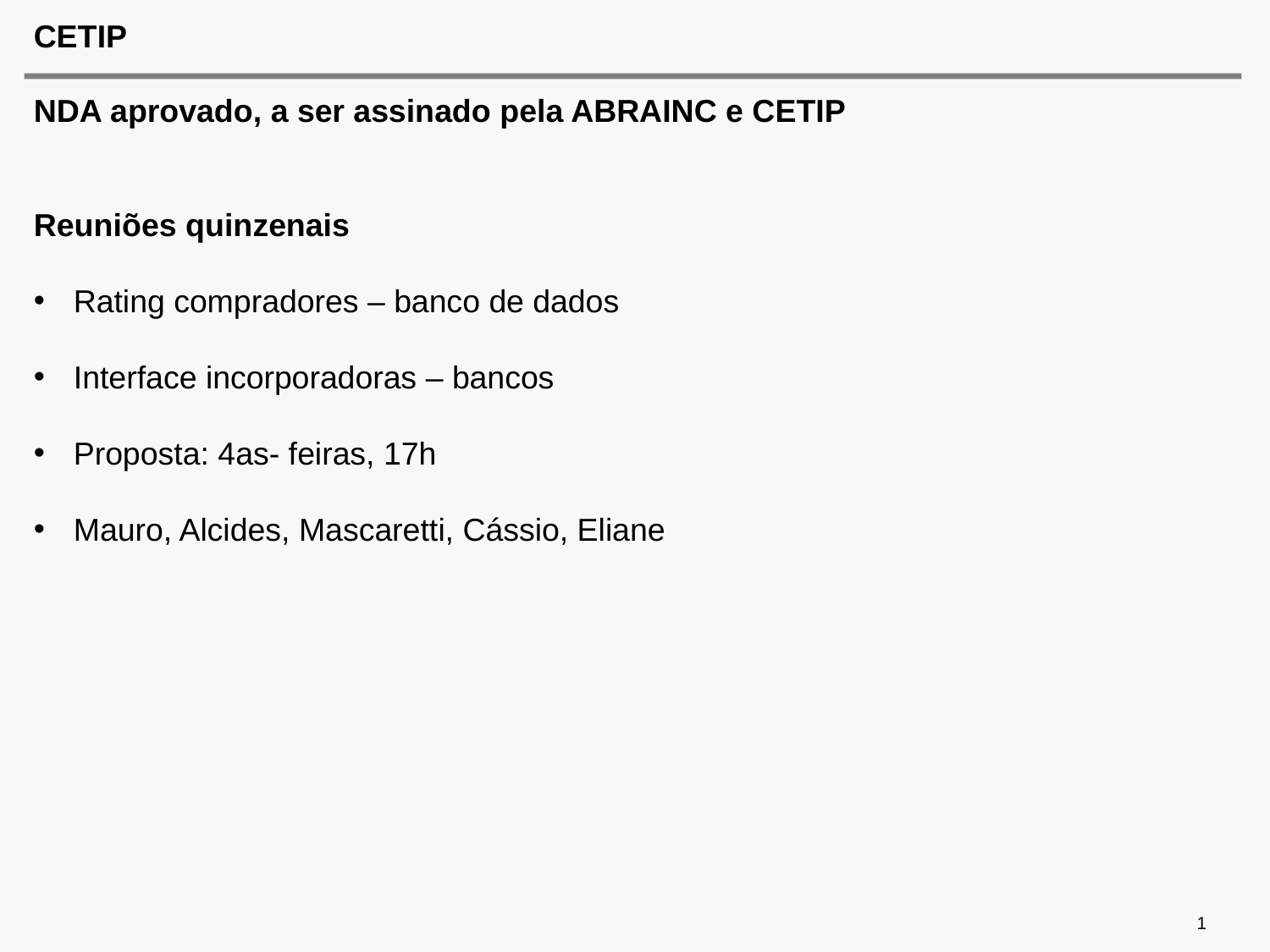

# CETIP

NDA aprovado, a ser assinado pela ABRAINC e CETIP

Reuniões quinzenais

Rating compradores – banco de dados

Interface incorporadoras – bancos

Proposta: 4as- feiras, 17h

Mauro, Alcides, Mascaretti, Cássio, Eliane

1